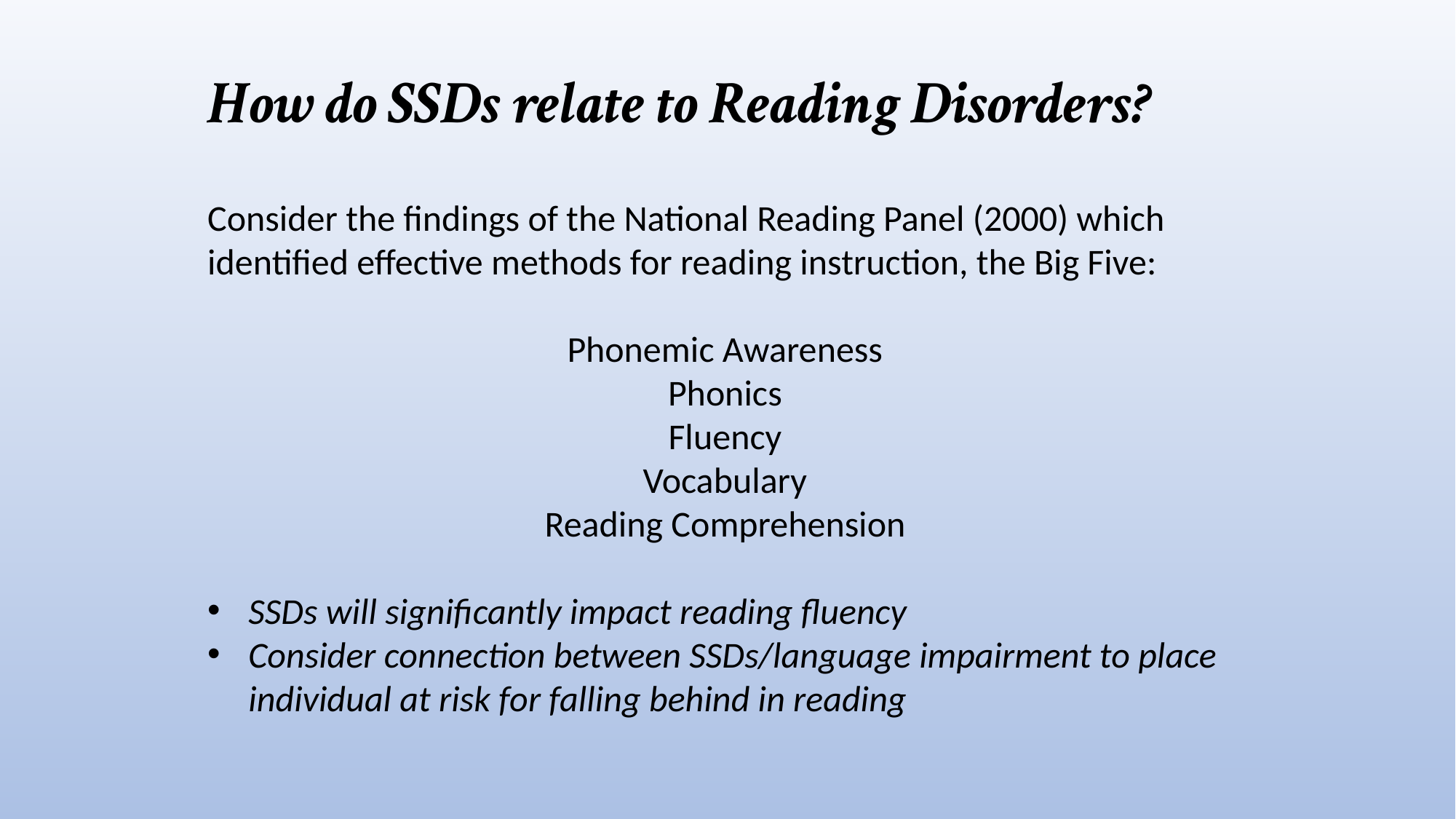

How do SSDs relate to Reading Disorders?
Consider the findings of the National Reading Panel (2000) which identified effective methods for reading instruction, the Big Five:

Phonemic Awareness
Phonics
Fluency
Vocabulary
Reading Comprehension

SSDs will significantly impact reading fluency
Consider connection between SSDs/language impairment to place individual at risk for falling behind in reading